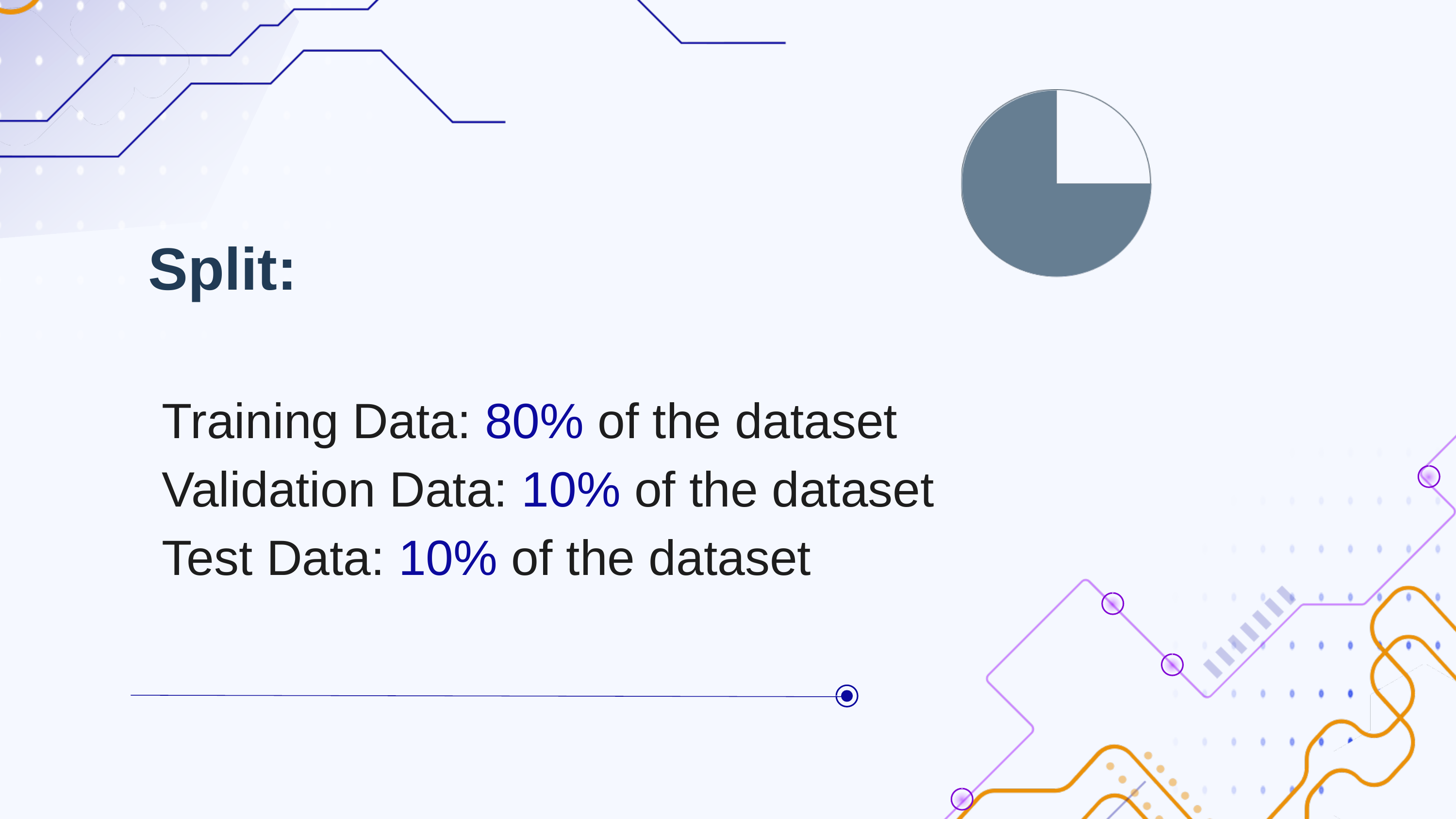

Split:

 Training Data: 80% of the dataset
 Validation Data: 10% of the dataset
 Test Data: 10% of the dataset

.